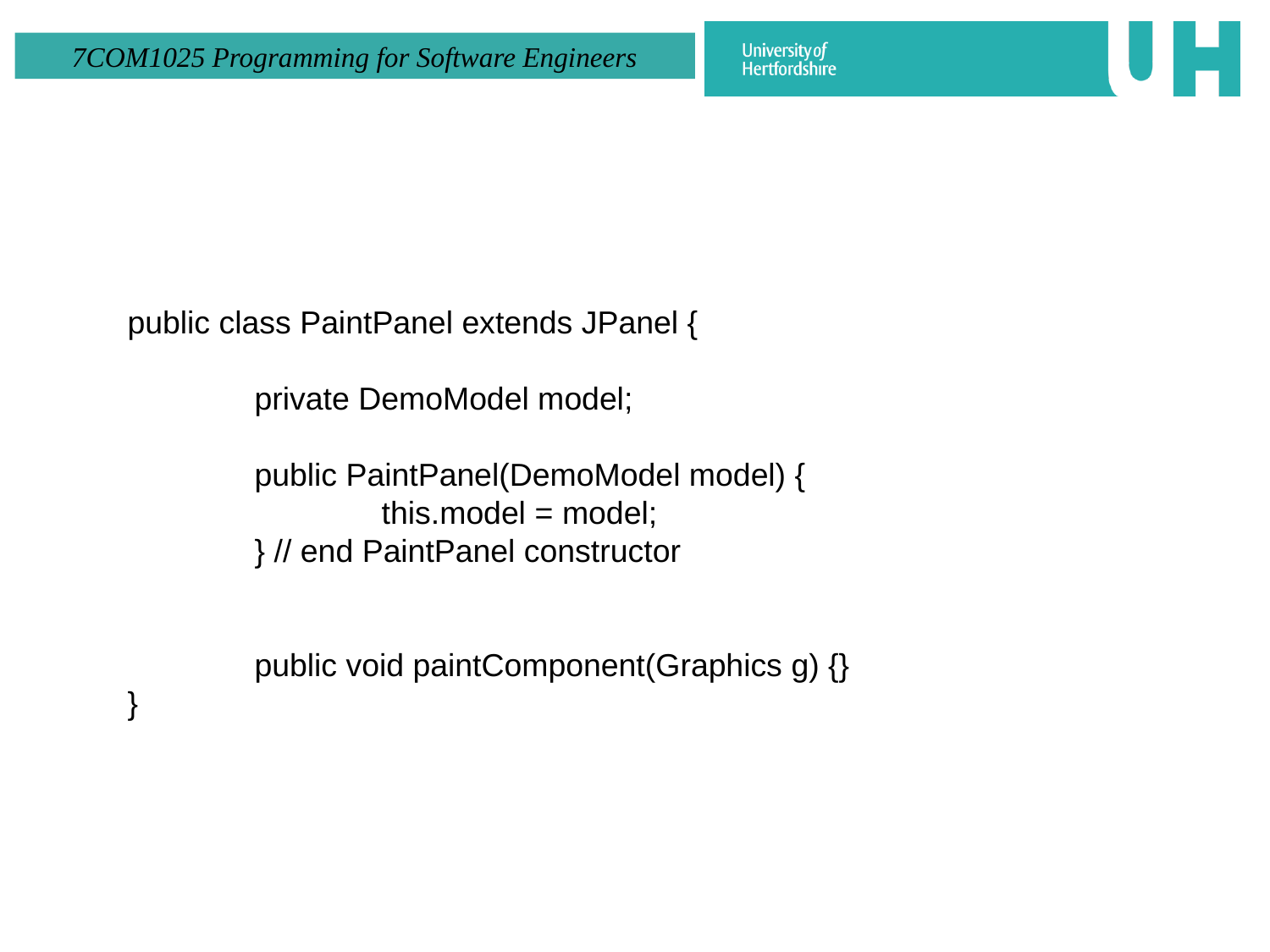

#
public class PaintPanel extends JPanel {

	private DemoModel model;

	public PaintPanel(DemoModel model) {
		this.model = model;
	} // end PaintPanel constructor

	public void paintComponent(Graphics g) {}
}